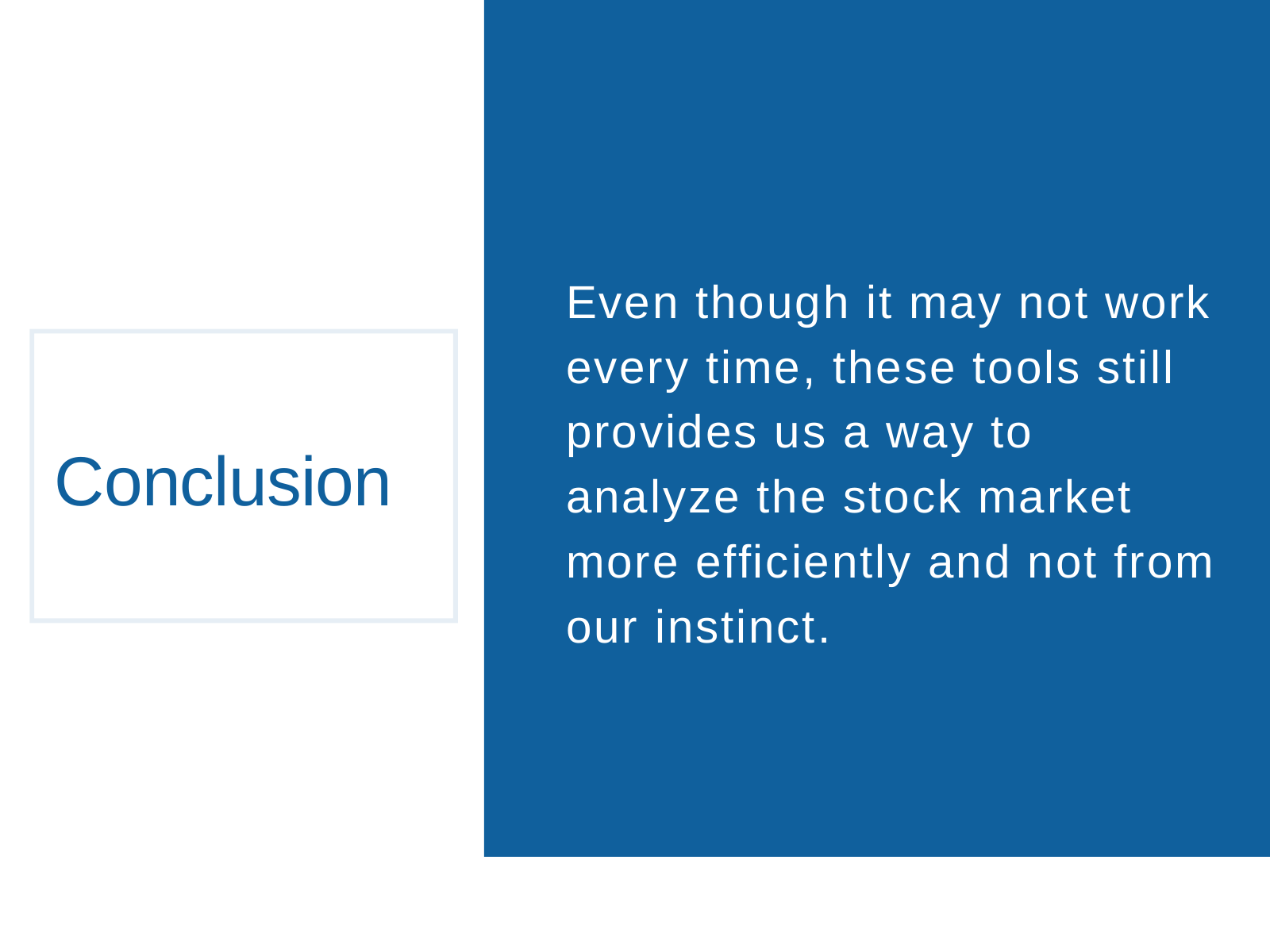

Even though it may not work every time, these tools still provides us a way to analyze the stock market more efficiently and not from our instinct.

Conclusion